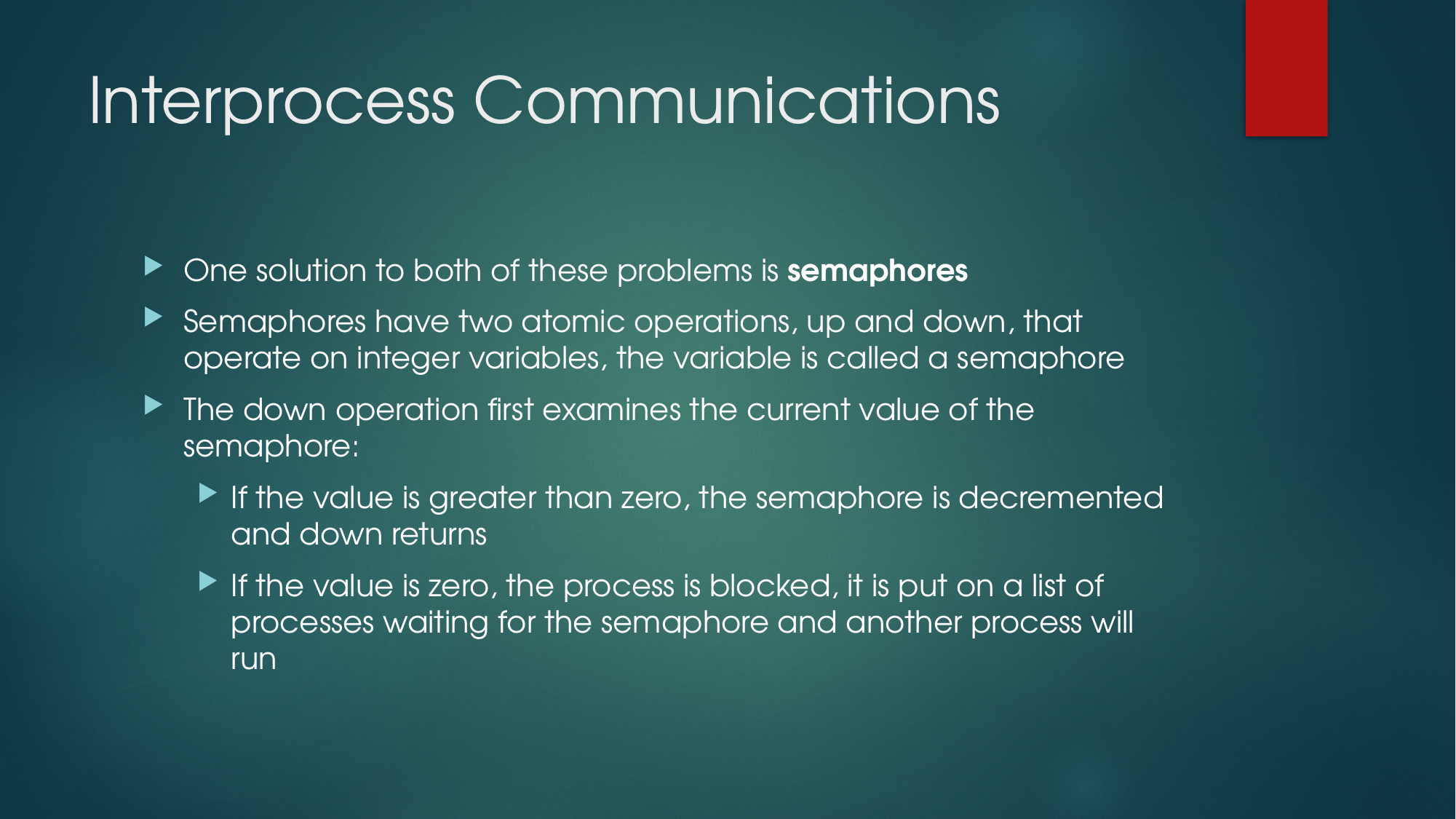

# Interprocess Communications
One solution to both of these problems is semaphores
Semaphores have two atomic operations, up and down, that operate on integer variables, the variable is called a semaphore
The down operation first examines the current value of the semaphore:
If the value is greater than zero, the semaphore is decremented and down returns
If the value is zero, the process is blocked, it is put on a list of processes waiting for the semaphore and another process will run